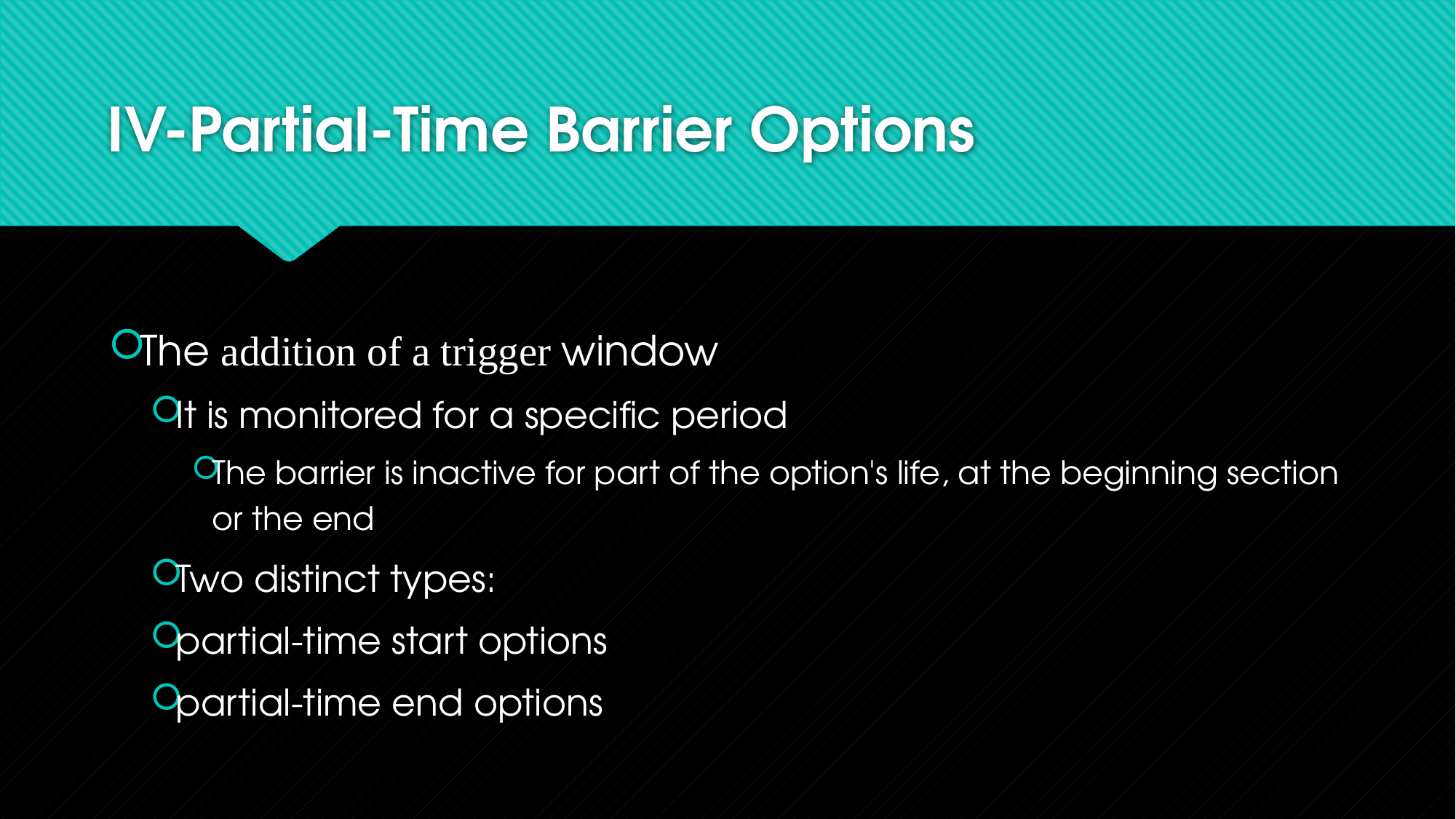

# IV-Partial-Time Barrier Options
The addition of a trigger window
It is monitored for a specific period
The barrier is inactive for part of the option's life, at the beginning section or the end
Two distinct types:
partial-time start options
partial-time end options